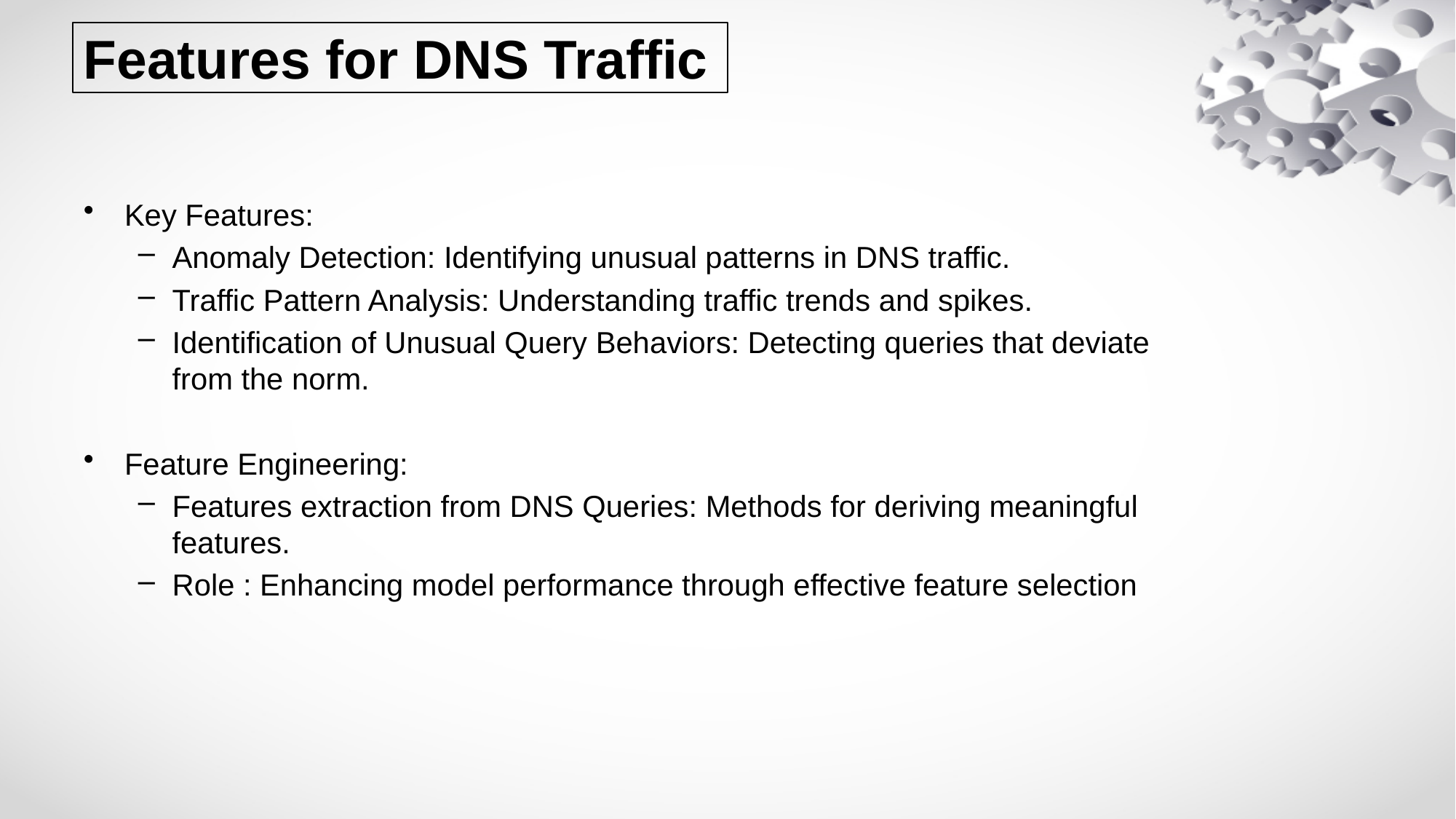

# Features for DNS Traffic
Key Features:
Anomaly Detection: Identifying unusual patterns in DNS traffic.
Traffic Pattern Analysis: Understanding traffic trends and spikes.
Identification of Unusual Query Behaviors: Detecting queries that deviate from the norm.

Feature Engineering:
Features extraction from DNS Queries: Methods for deriving meaningful features.
Role : Enhancing model performance through effective feature selection